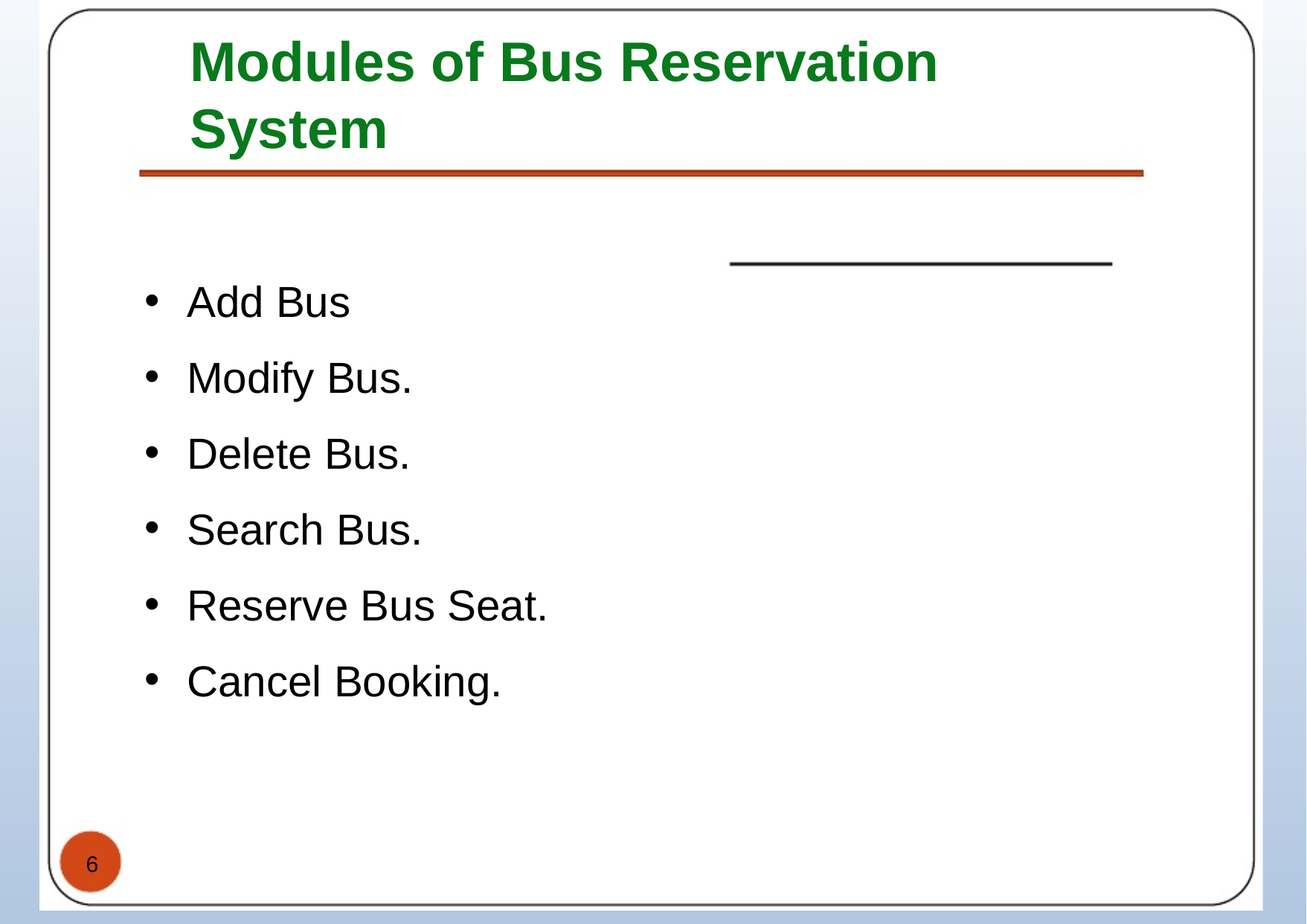

# Modules of Bus Reservation System

Add Bus
Modify Bus.
Delete Bus.
Search Bus.
Reserve Bus Seat.
Cancel Booking.

6